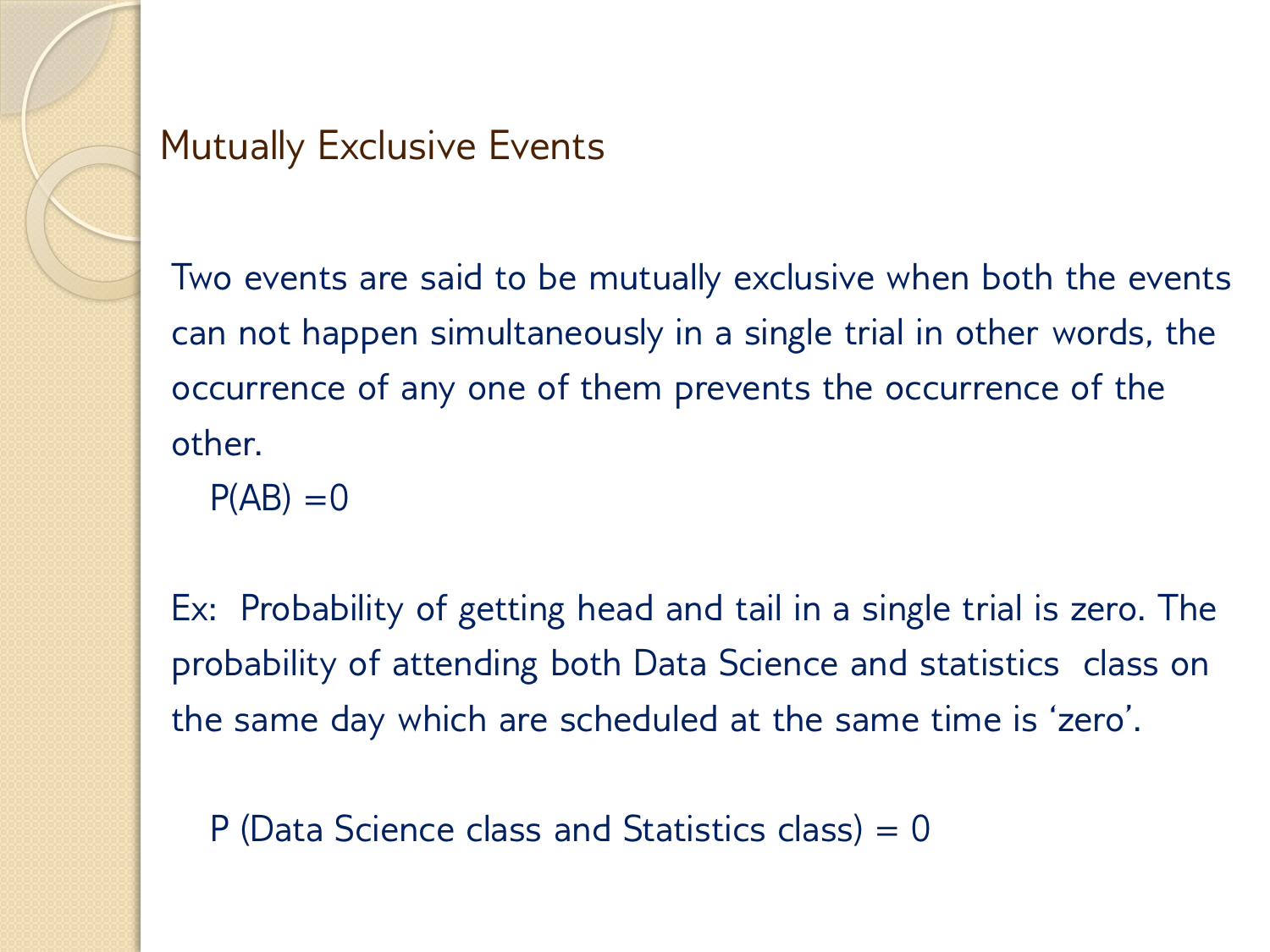

# Mutually Exclusive Events

Two events are said to be mutually exclusive when both the events
can not happen simultaneously in a single trial in other words, the
occurrence of any one of them prevents the occurrence of the
other.
				P(AB) =0

Ex:  Probability of getting head and tail in a single trial is zero. The
probability of attending both Data Science and statistics  class on
the same day which are scheduled at the same time is ‘zero’.

		P (Data Science class and Statistics class) = 0